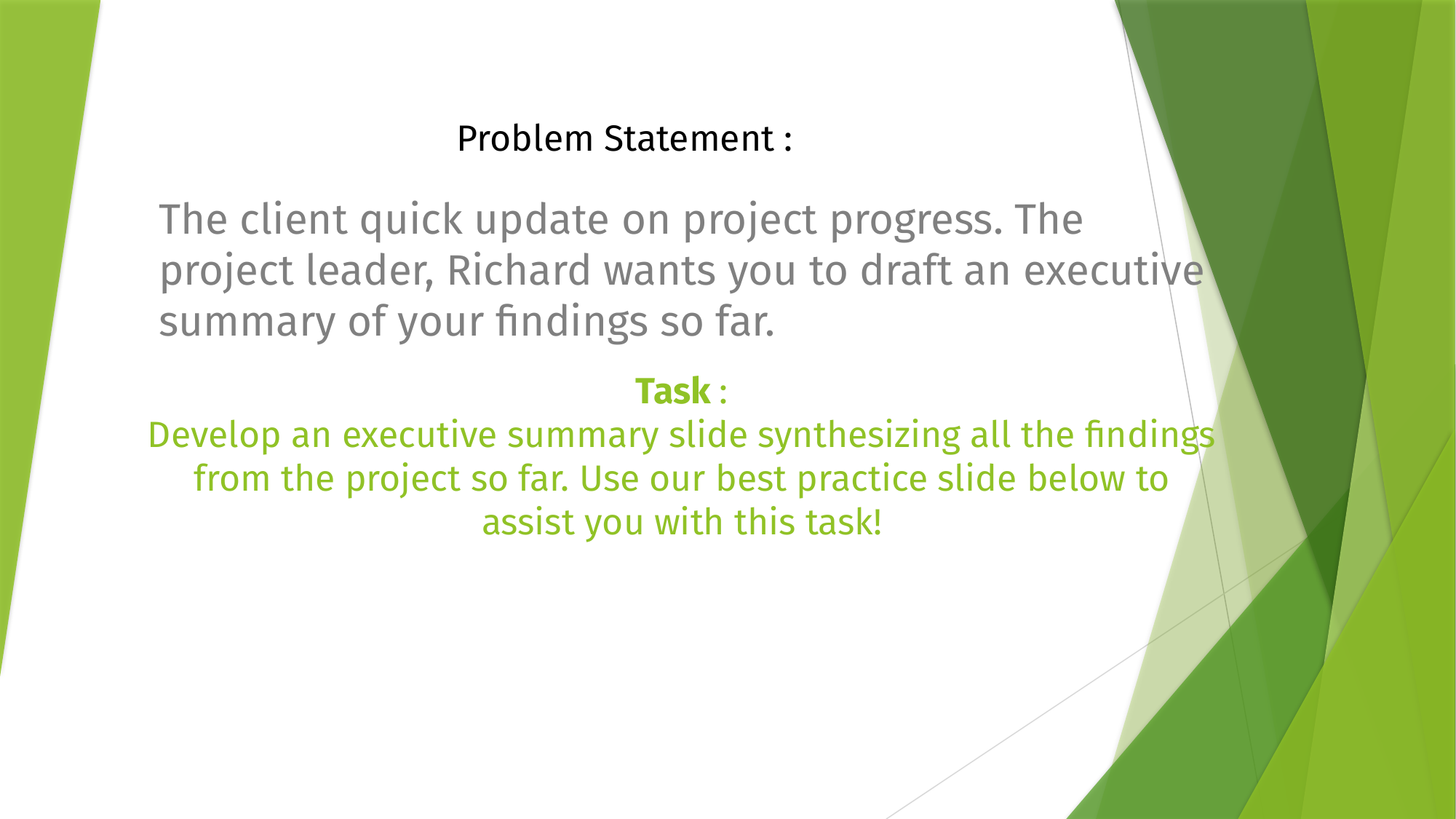

Problem Statement :
The client quick update on project progress. The project leader, Richard wants you to draft an executive summary of your findings so far.

# Task : Develop an executive summary slide synthesizing all the findings from the project so far. Use our best practice slide below to assist you with this task!